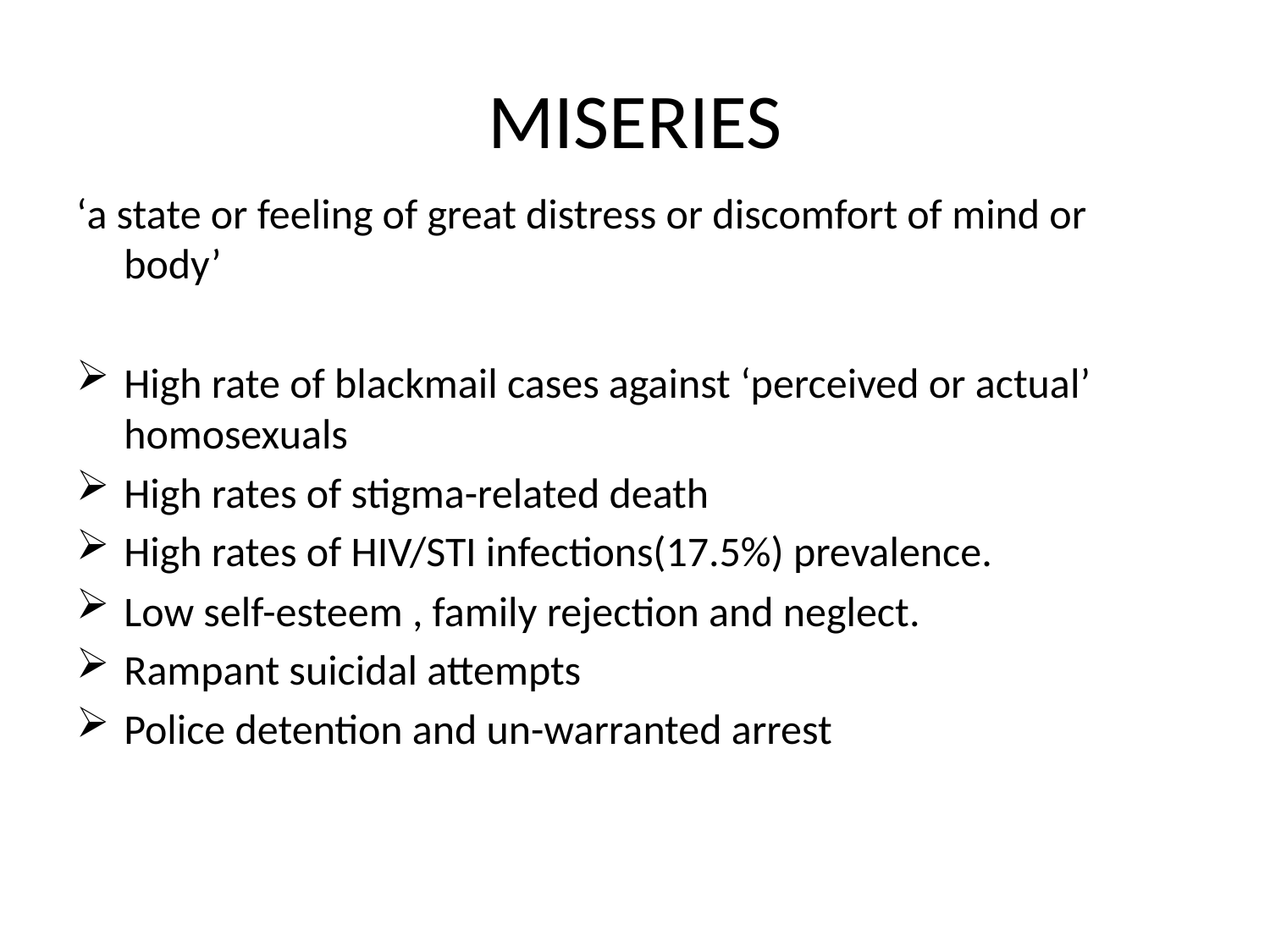

# MISERIES
‘a state or feeling of great distress or discomfort of mind or body’

High rate of blackmail cases against ‘perceived or actual’ homosexuals
High rates of stigma-related death
High rates of HIV/STI infections(17.5%) prevalence.
Low self-esteem , family rejection and neglect.
Rampant suicidal attempts
Police detention and un-warranted arrest